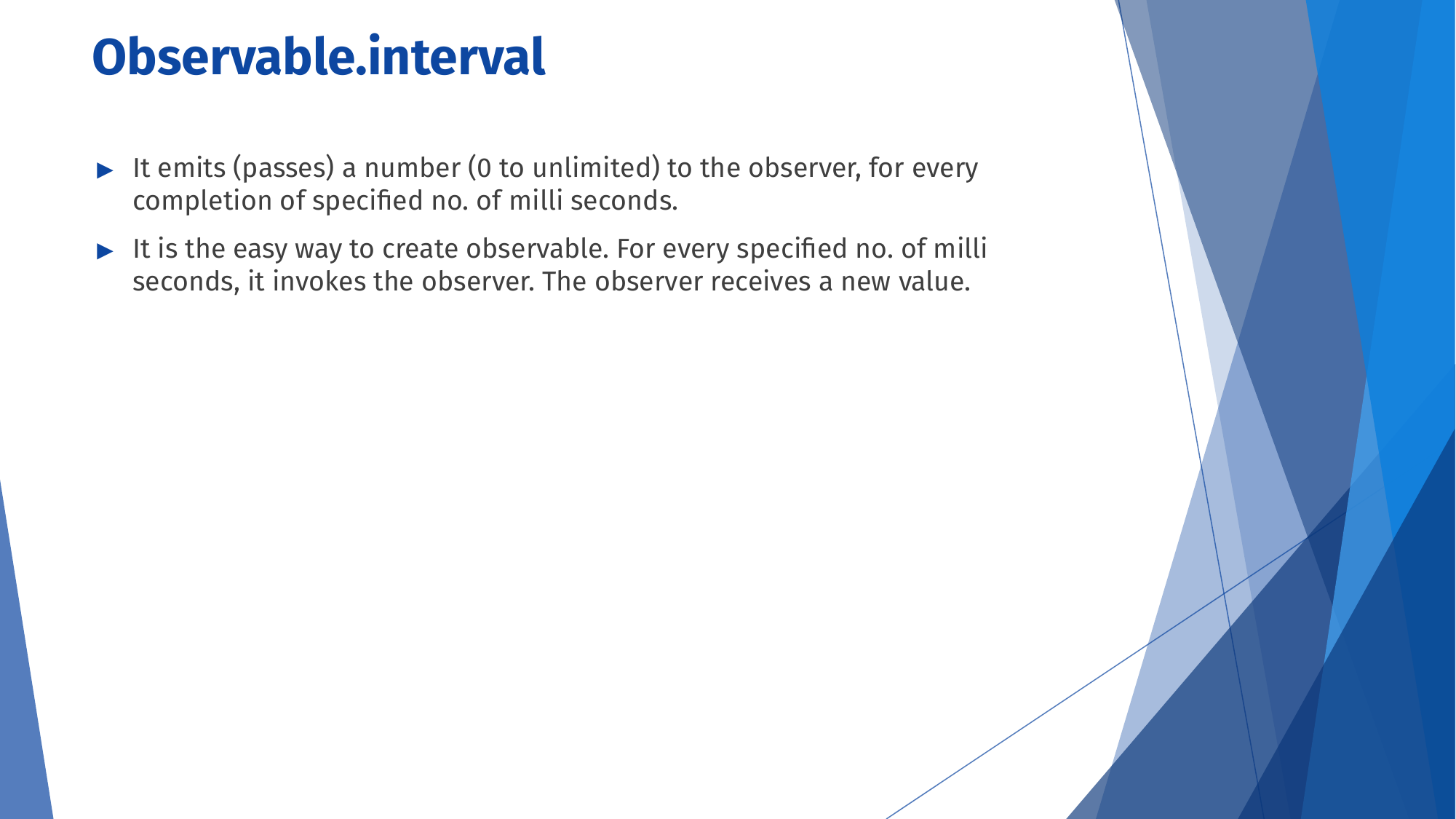

# Observable.interval
It emits (passes) a number (0 to unlimited) to the observer, for every completion of specified no. of milli seconds.
It is the easy way to create observable. For every specified no. of milli seconds, it invokes the observer. The observer receives a new value.